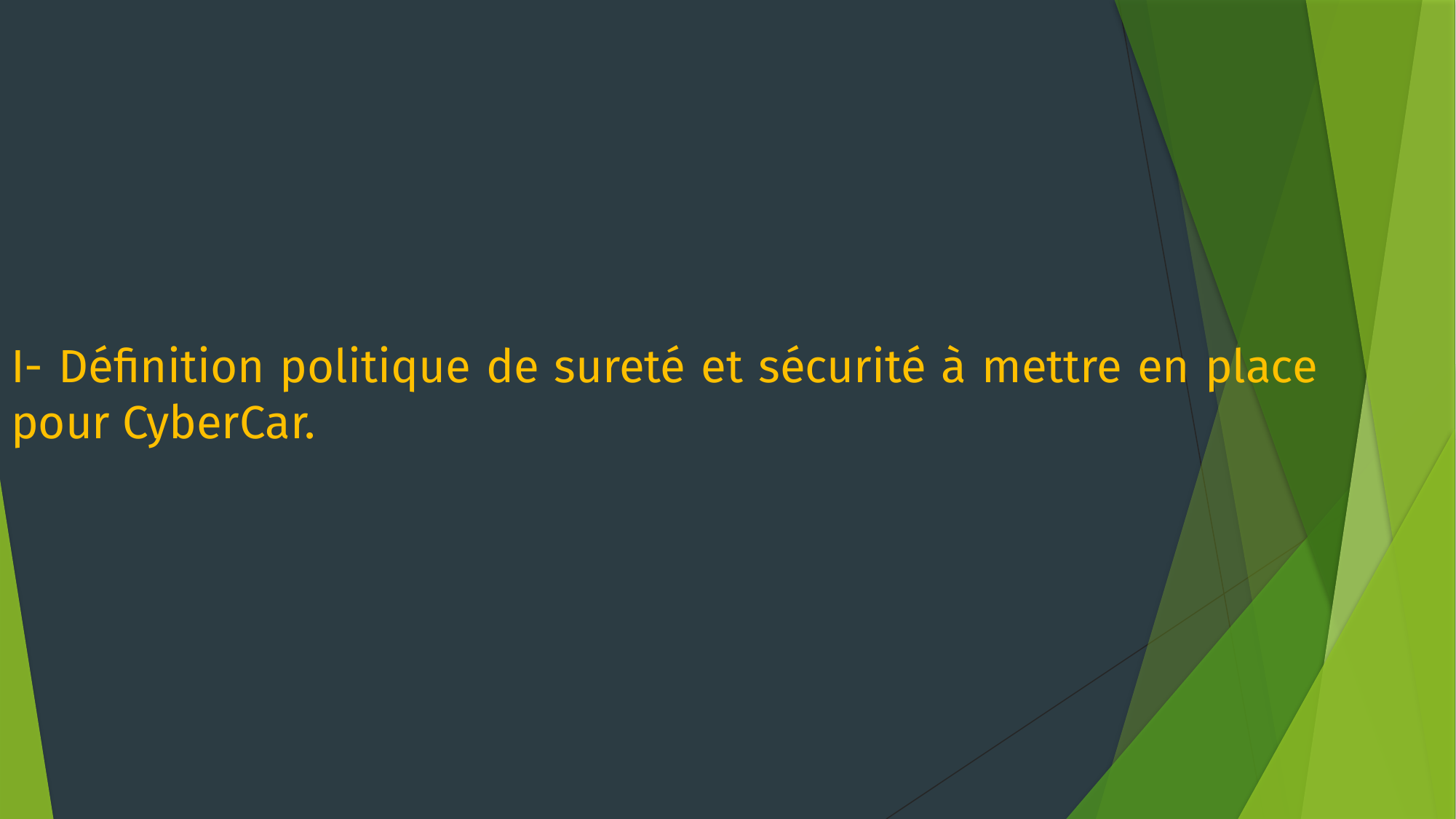

# I- Définition politique de sureté et sécurité à mettre en place pour CyberCar.